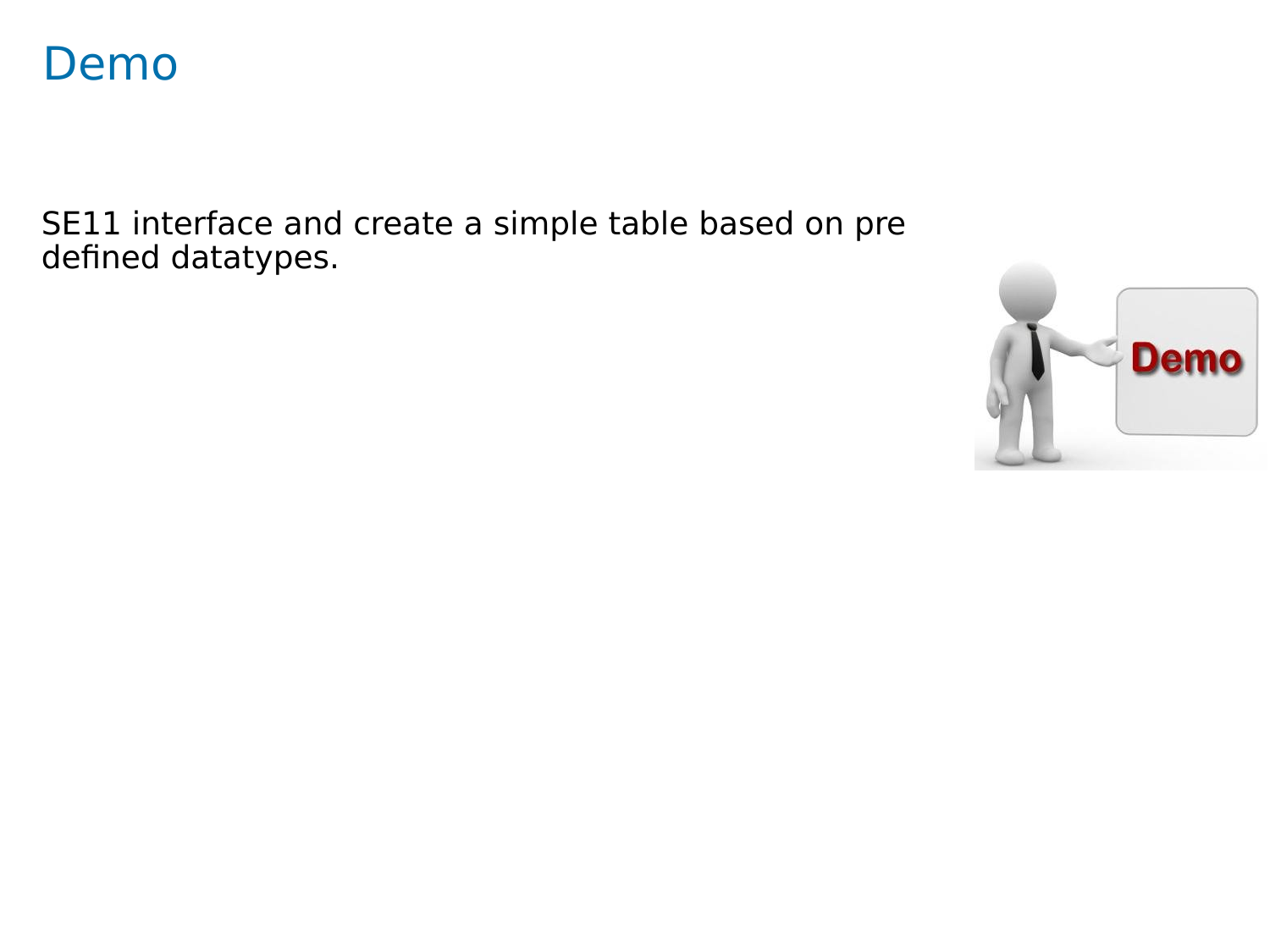

# Demo
SE11 interface and create a simple table based on pre defined datatypes.